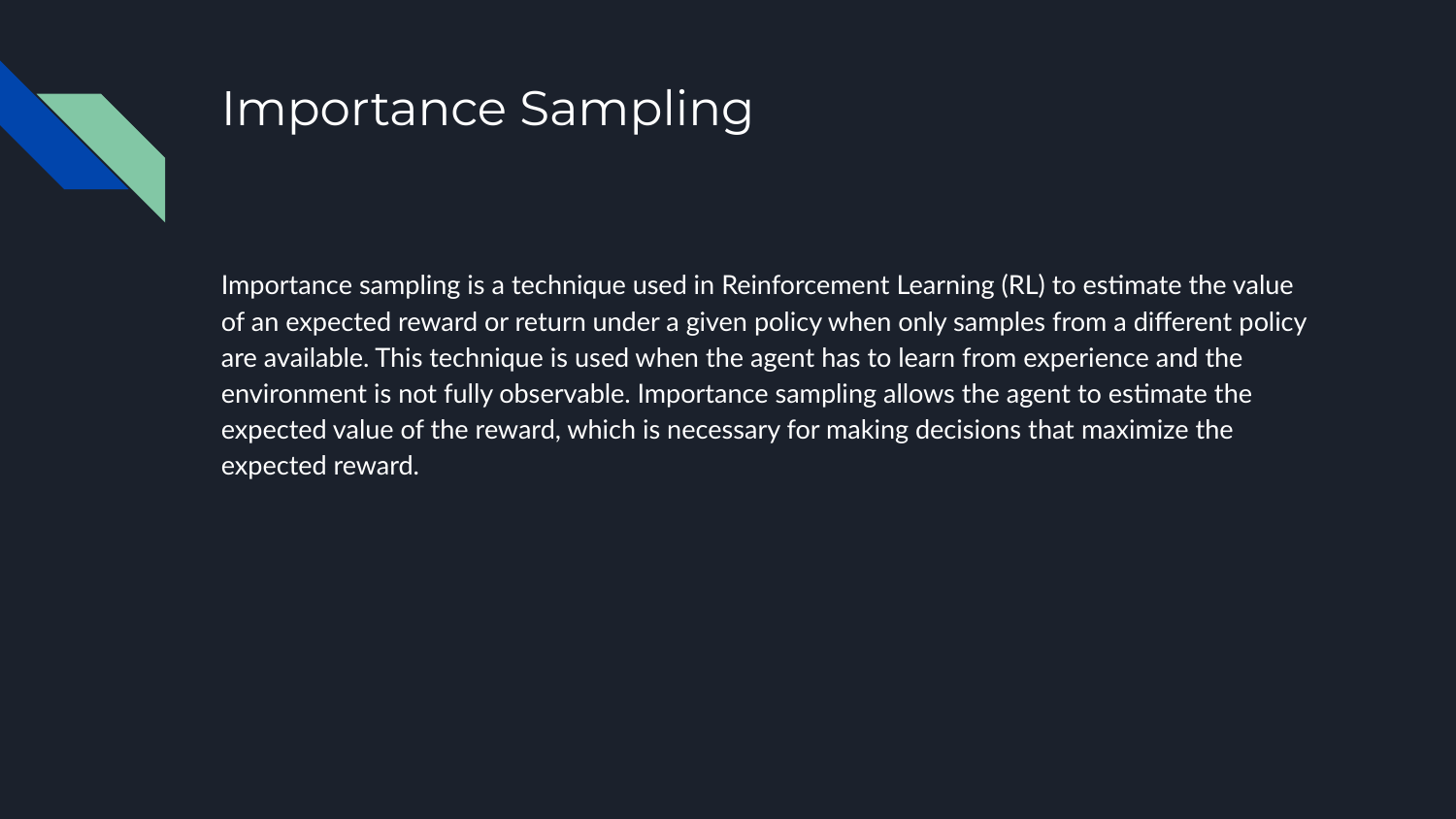

# Importance Sampling
Importance sampling is a technique used in Reinforcement Learning (RL) to estimate the value of an expected reward or return under a given policy when only samples from a different policy are available. This technique is used when the agent has to learn from experience and the environment is not fully observable. Importance sampling allows the agent to estimate the expected value of the reward, which is necessary for making decisions that maximize the expected reward.